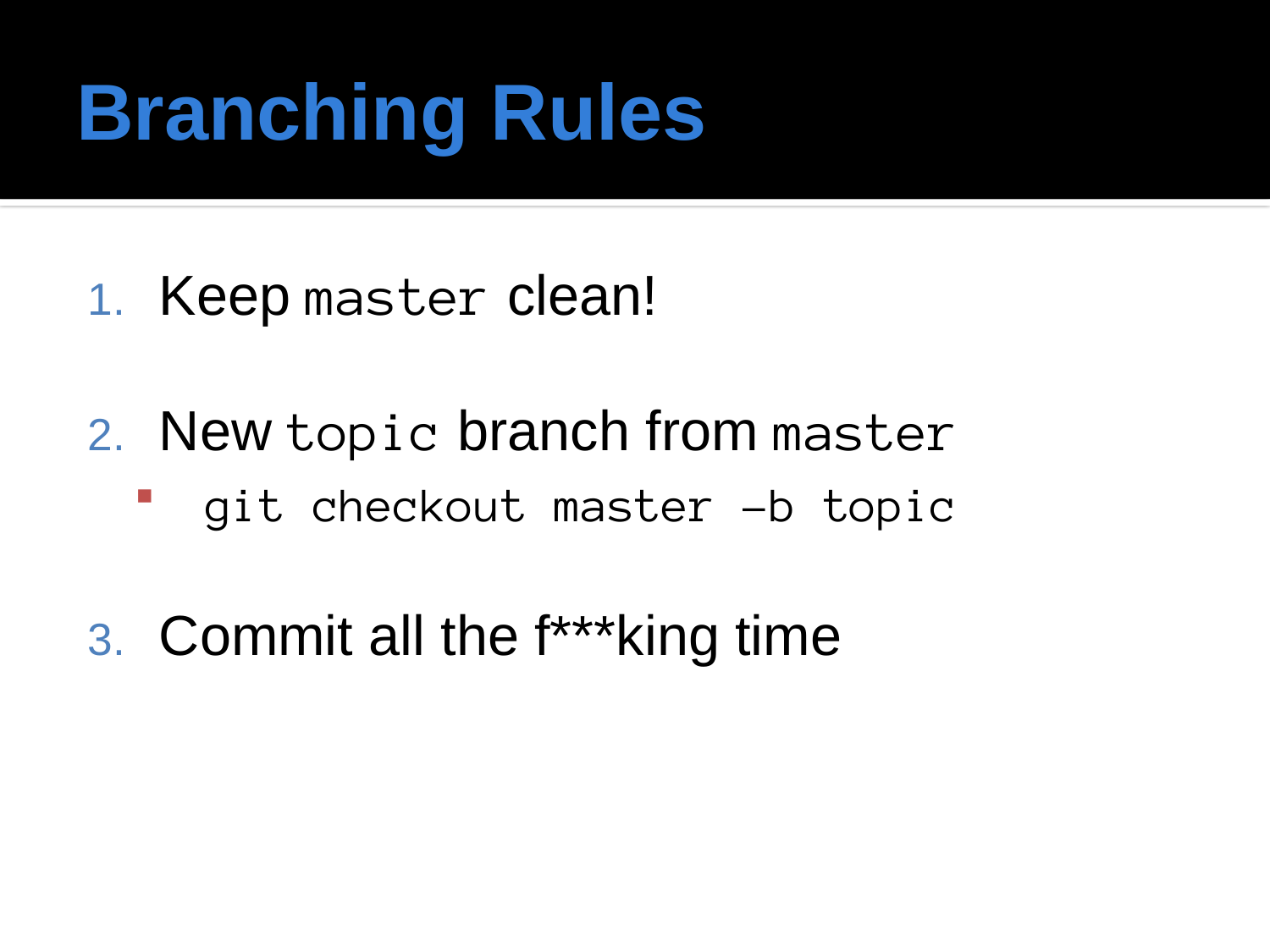

# Branching Rules
Keep master clean!

New topic branch from master
git checkout master -b topic

Commit all the f***king time